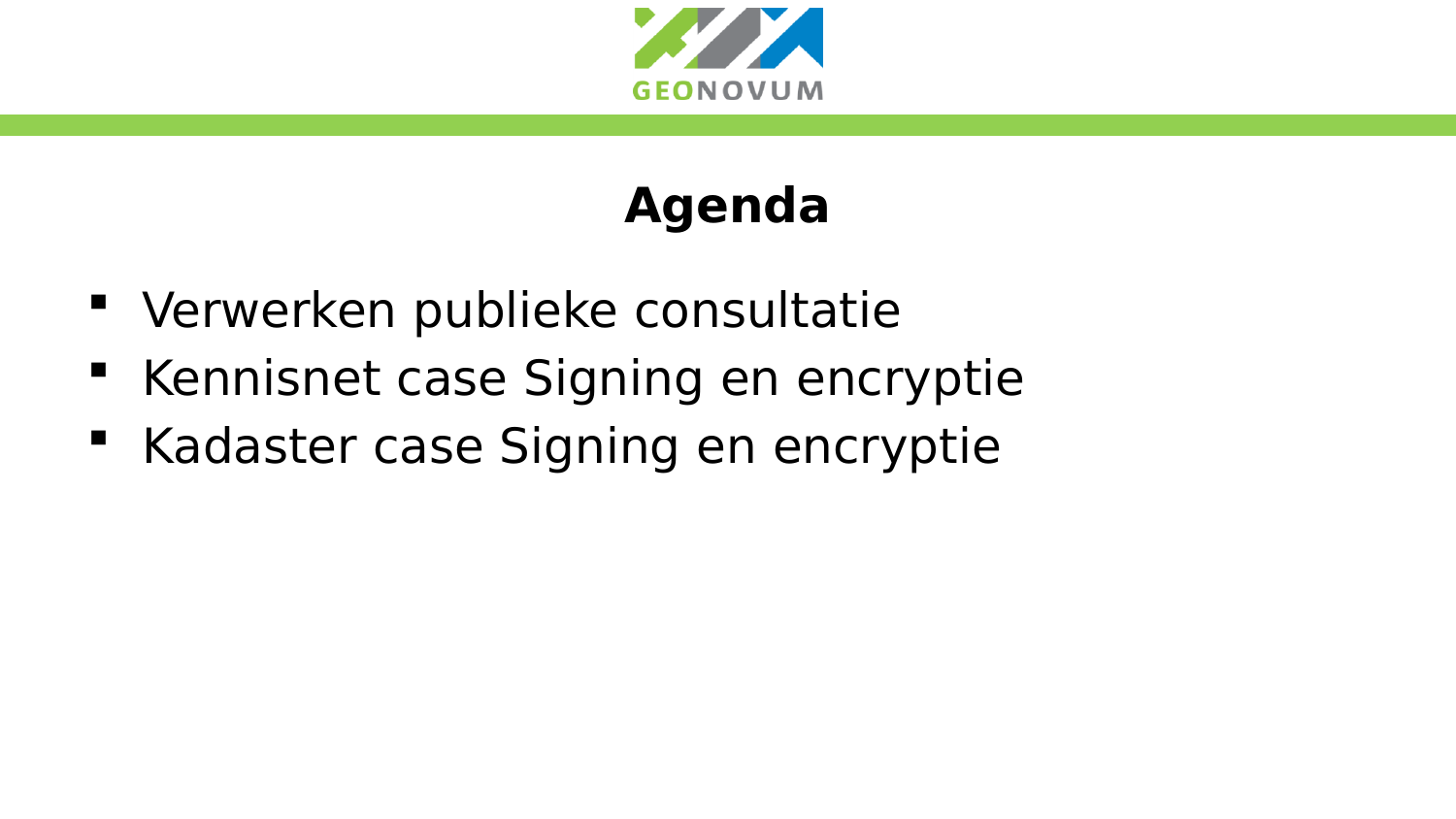

# Agenda
Verwerken publieke consultatie
Kennisnet case Signing en encryptie
Kadaster case Signing en encryptie